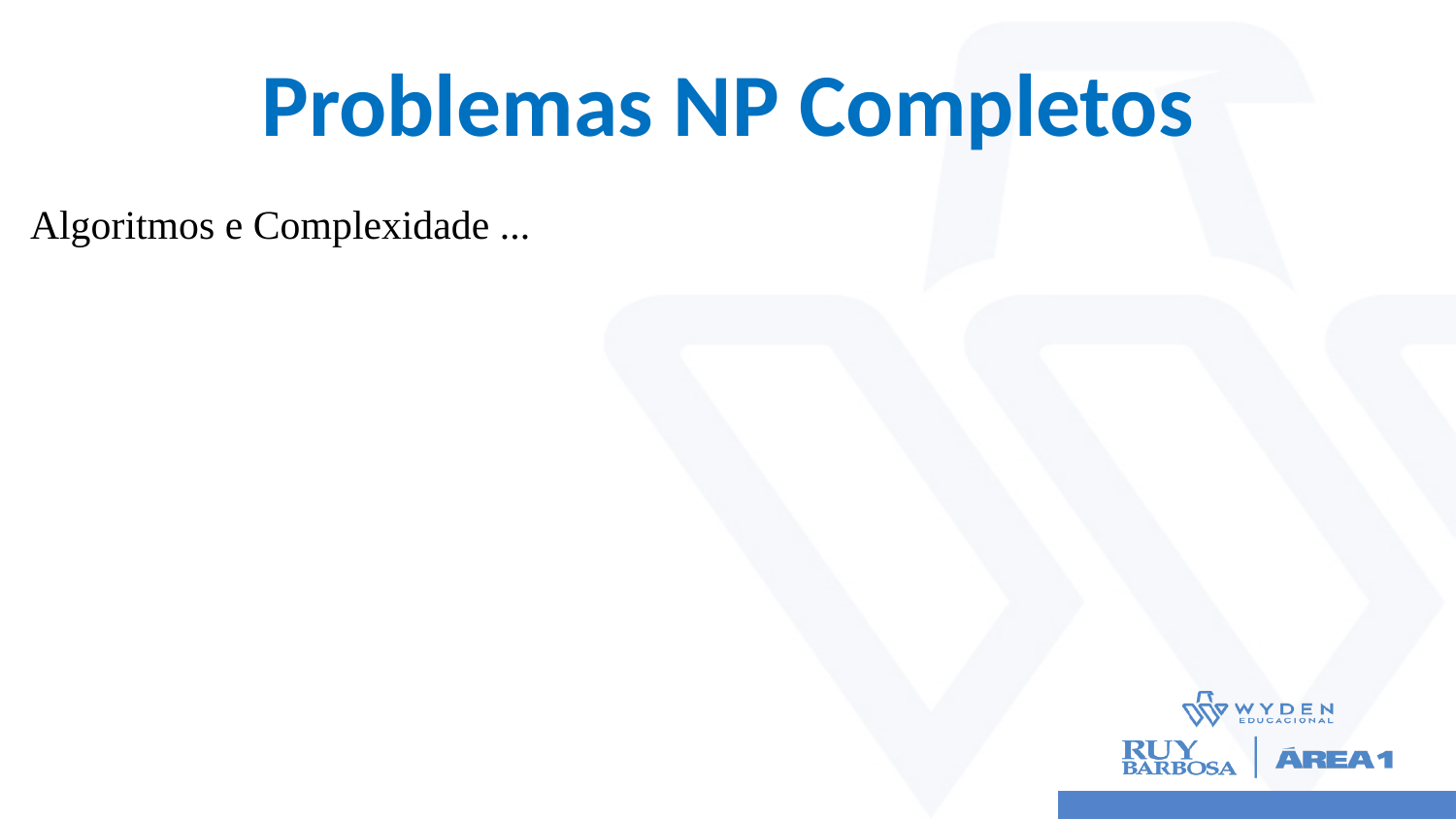

# Problemas NP Completos
Algoritmos e Complexidade ...